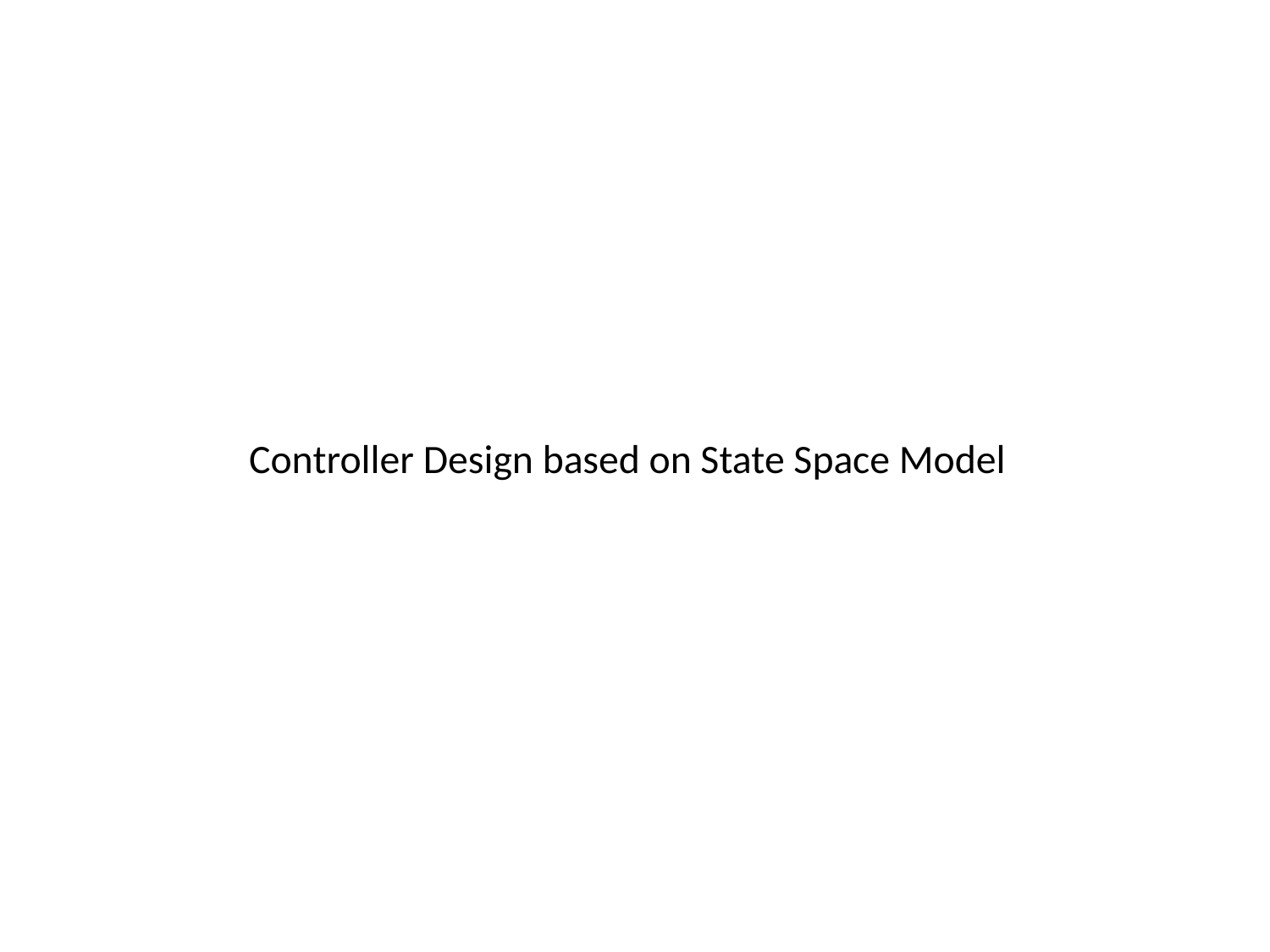

# Controller Design based on State Space Model